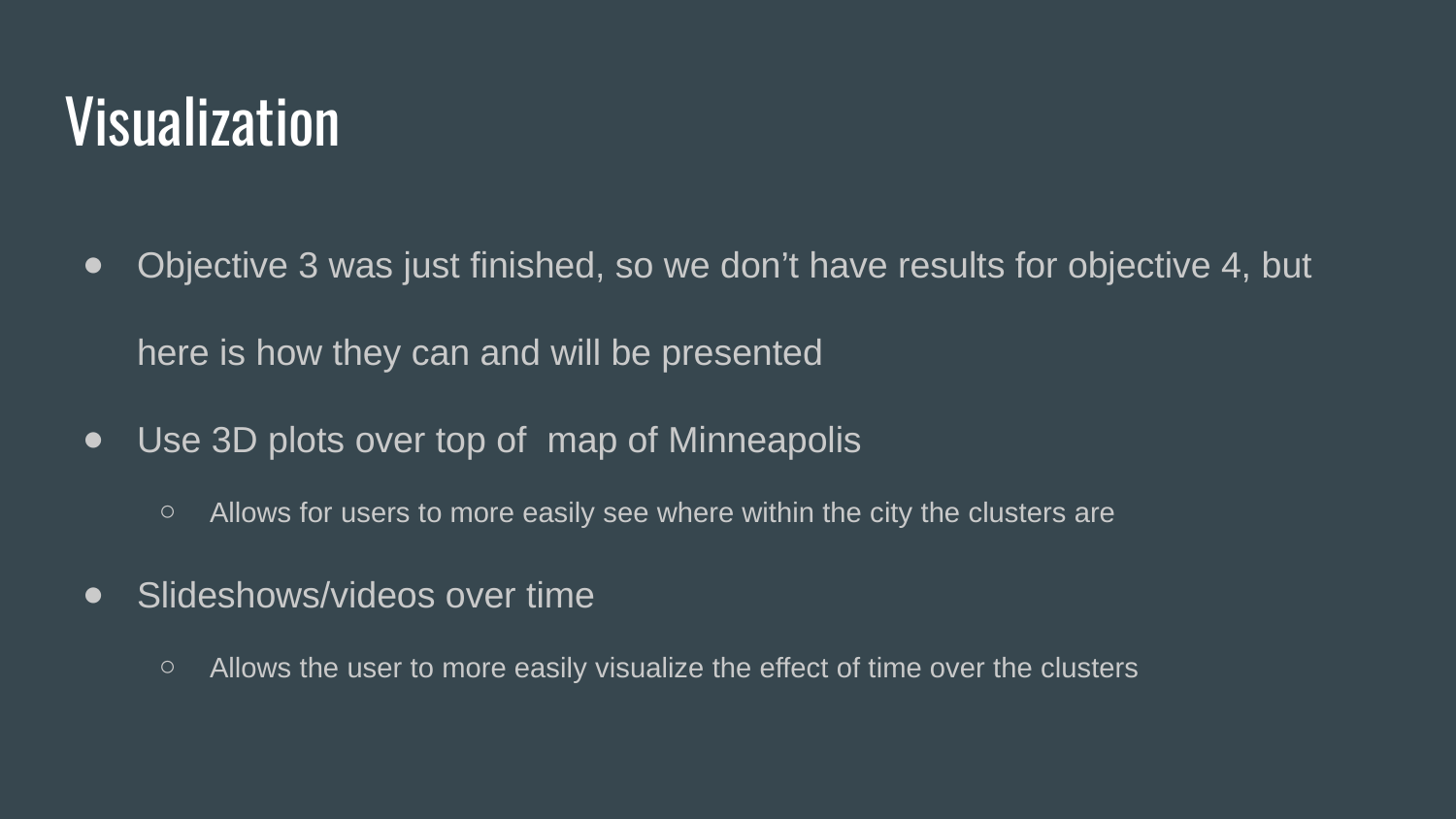

# Visualization
Objective 3 was just finished, so we don’t have results for objective 4, but here is how they can and will be presented
Use 3D plots over top of  map of Minneapolis
Allows for users to more easily see where within the city the clusters are
Slideshows/videos over time
Allows the user to more easily visualize the effect of time over the clusters